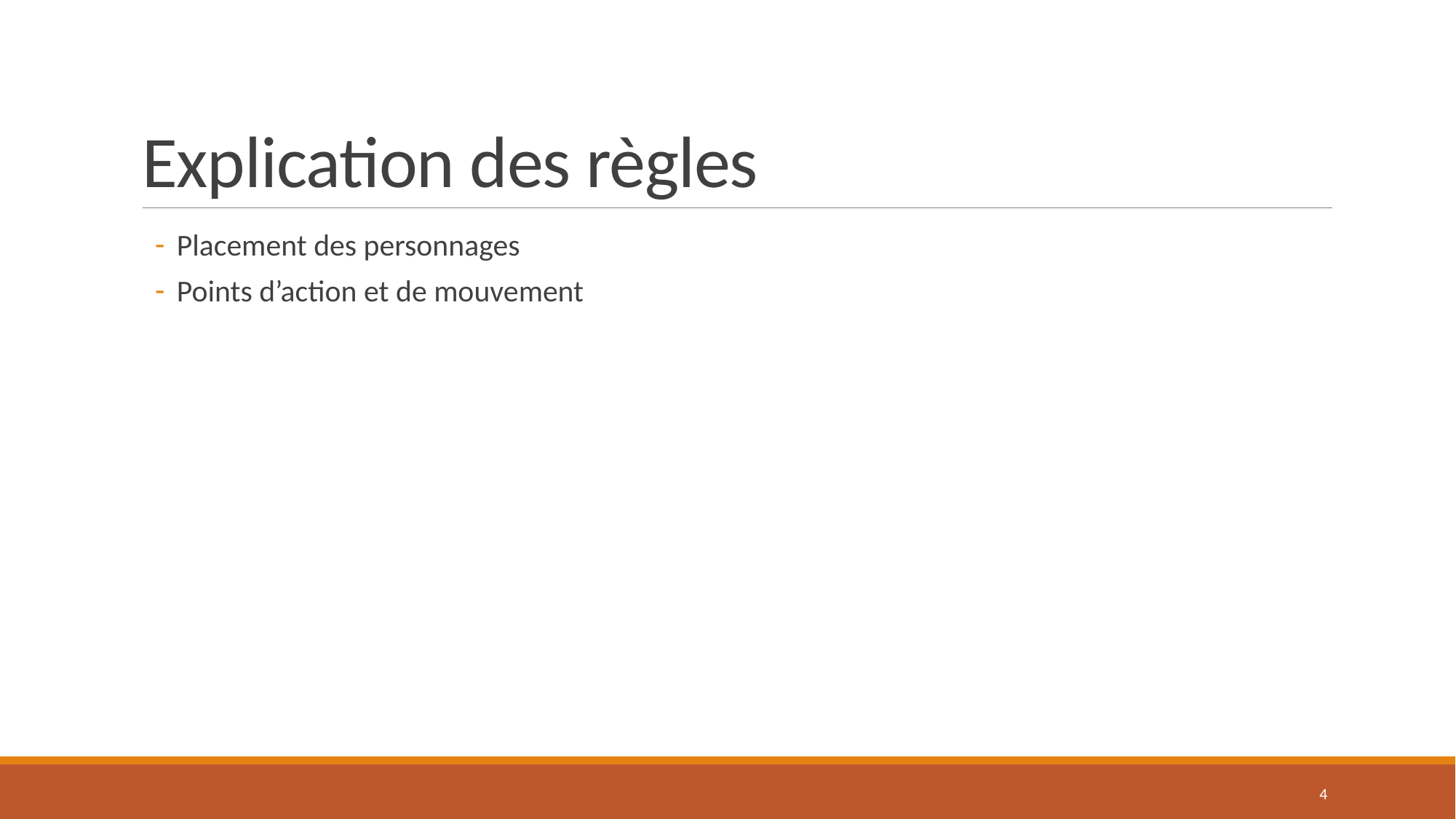

# Explication des règles
Placement des personnages
Points d’action et de mouvement
4